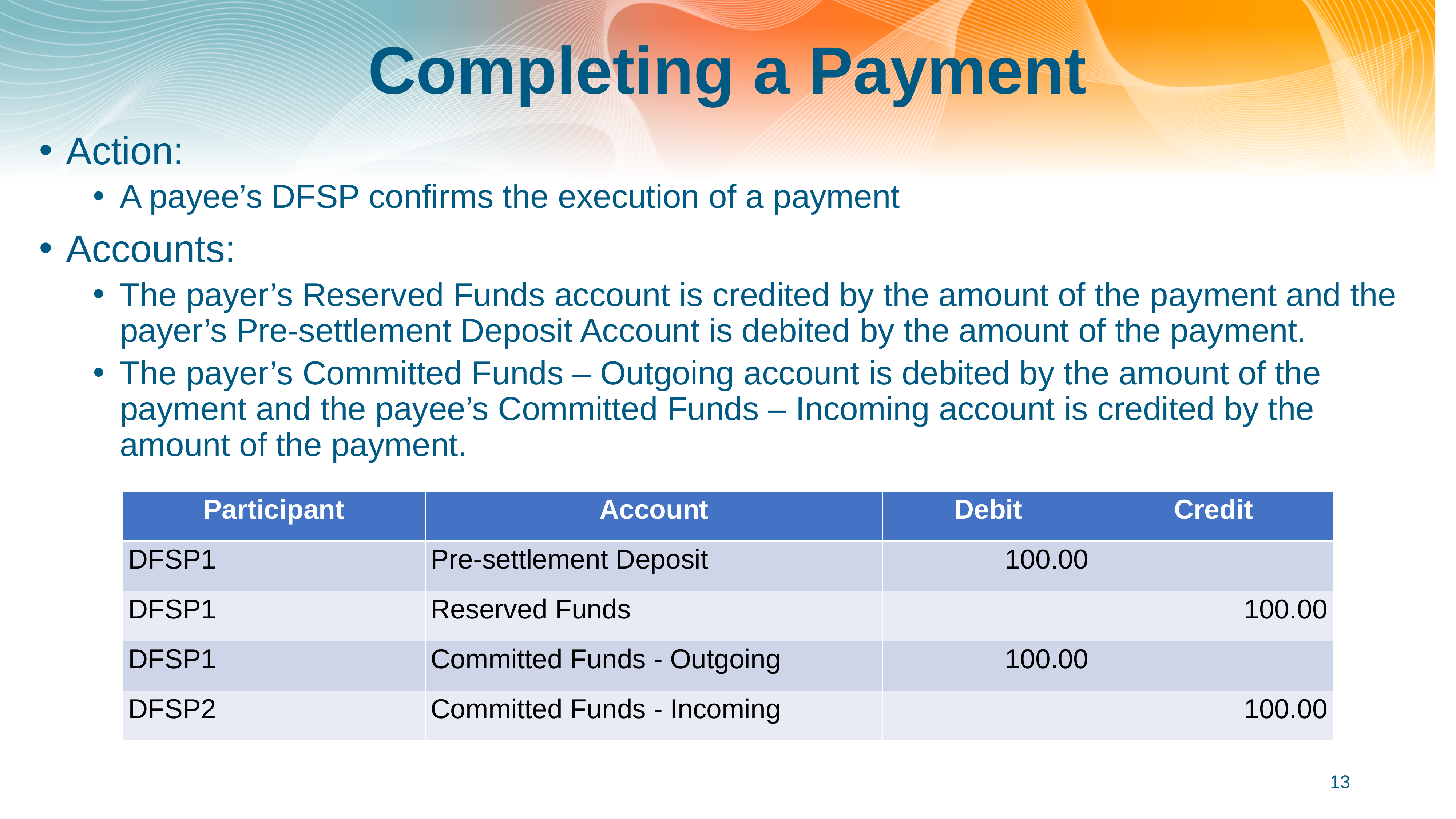

# Completing a Payment
Action:
A payee’s DFSP confirms the execution of a payment
Accounts:
The payer’s Reserved Funds account is credited by the amount of the payment and the payer’s Pre-settlement Deposit Account is debited by the amount of the payment.
The payer’s Committed Funds – Outgoing account is debited by the amount of the payment and the payee’s Committed Funds – Incoming account is credited by the amount of the payment.
| Participant | Account | Debit | Credit |
| --- | --- | --- | --- |
| DFSP1 | Pre-settlement Deposit | 100.00 |  |
| DFSP1 | Reserved Funds |  | 100.00 |
| DFSP1 | Committed Funds - Outgoing | 100.00 |  |
| DFSP2 | Committed Funds - Incoming |  | 100.00 |
13